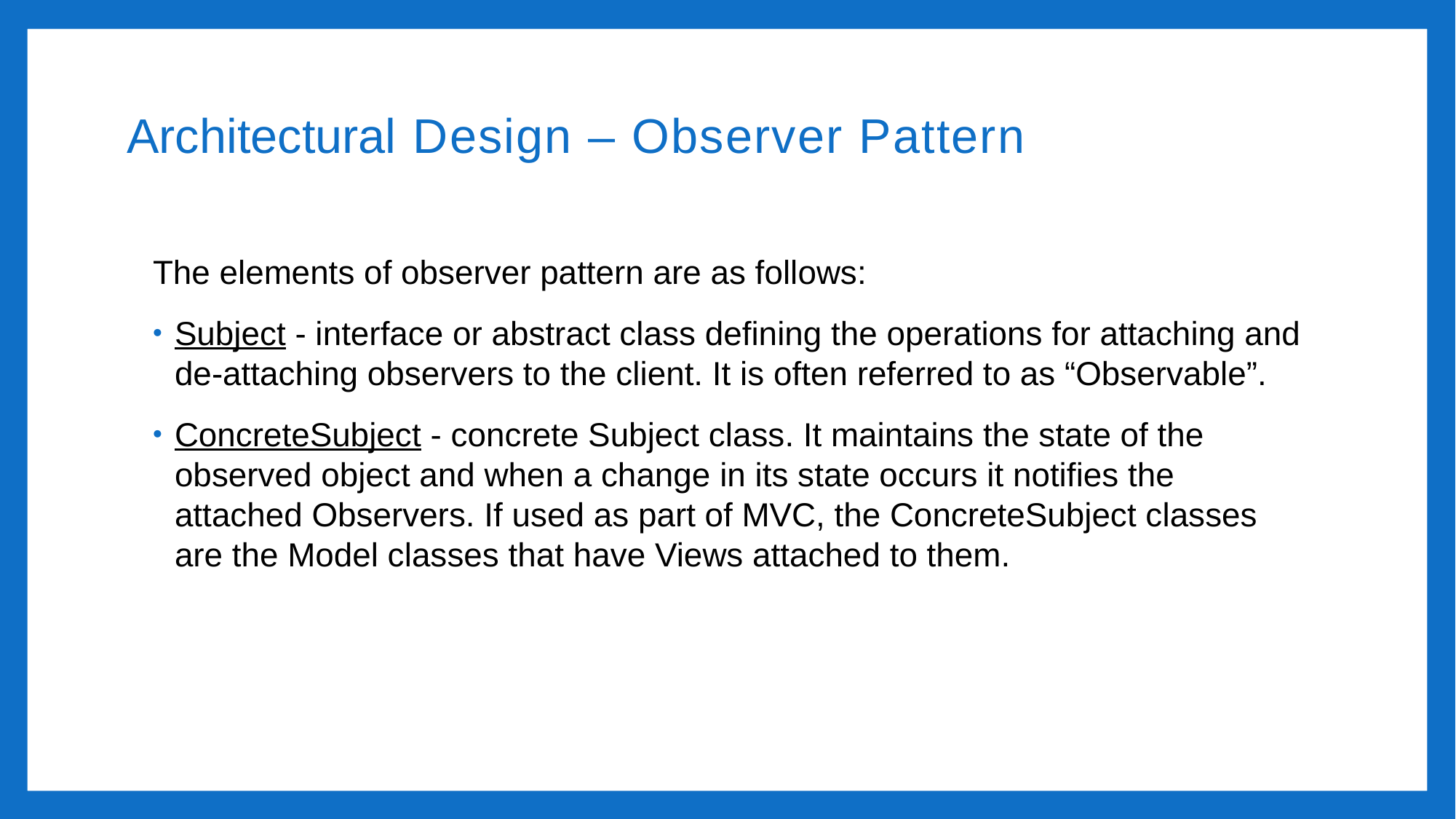

Architectural Design – Observer Pattern
The elements of observer pattern are as follows:
Subject - interface or abstract class defining the operations for attaching and de-attaching observers to the client. It is often referred to as “Observable”.
ConcreteSubject - concrete Subject class. It maintains the state of the observed object and when a change in its state occurs it notifies the attached Observers. If used as part of MVC, the ConcreteSubject classes are the Model classes that have Views attached to them.